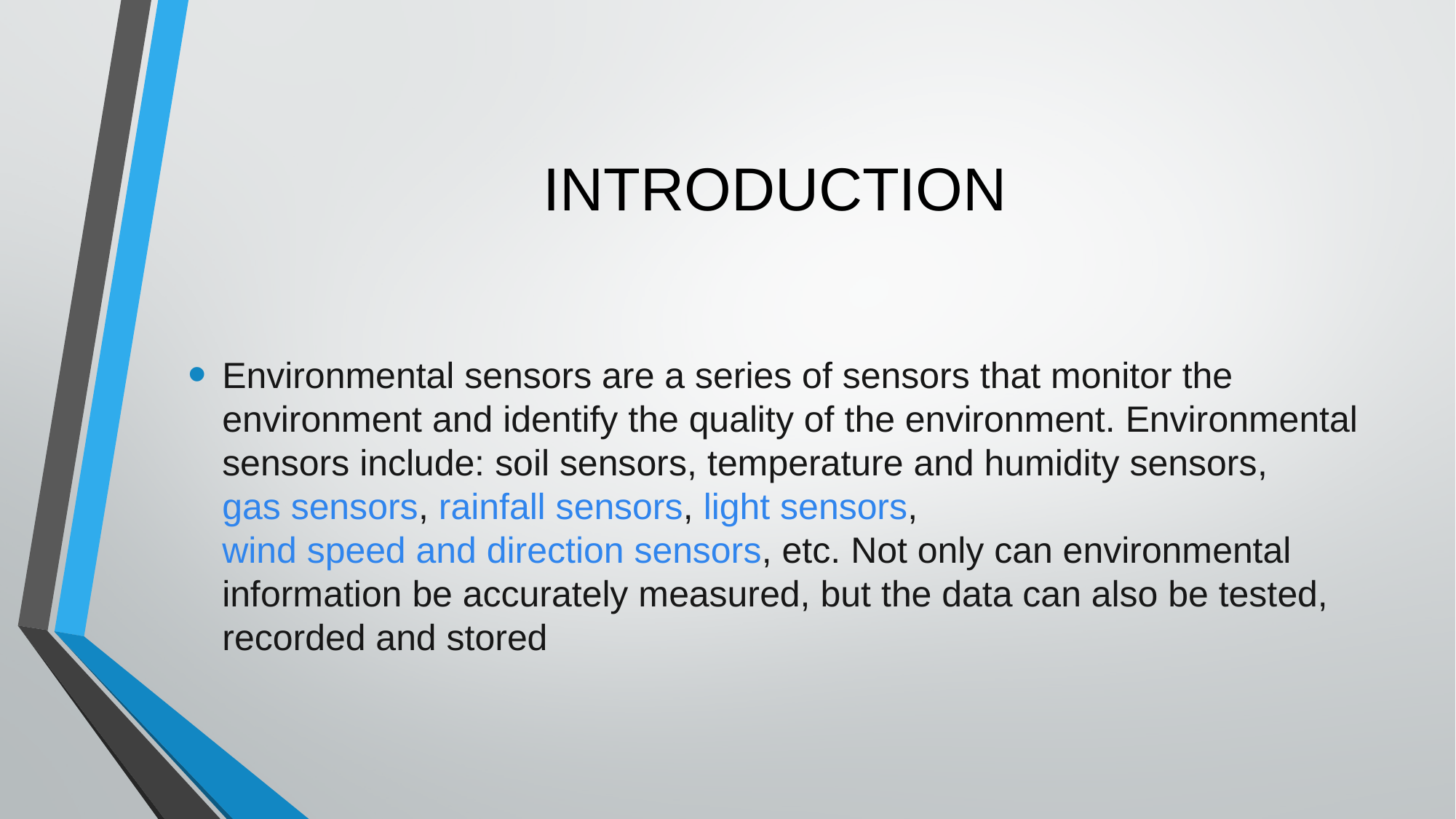

# INTRODUCTION
Environmental sensors are a series of sensors that monitor the environment and identify the quality of the environment. Environmental sensors include: soil sensors, temperature and humidity sensors, gas sensors, rainfall sensors, light sensors, wind speed and direction sensors, etc. Not only can environmental information be accurately measured, but the data can also be tested, recorded and stored